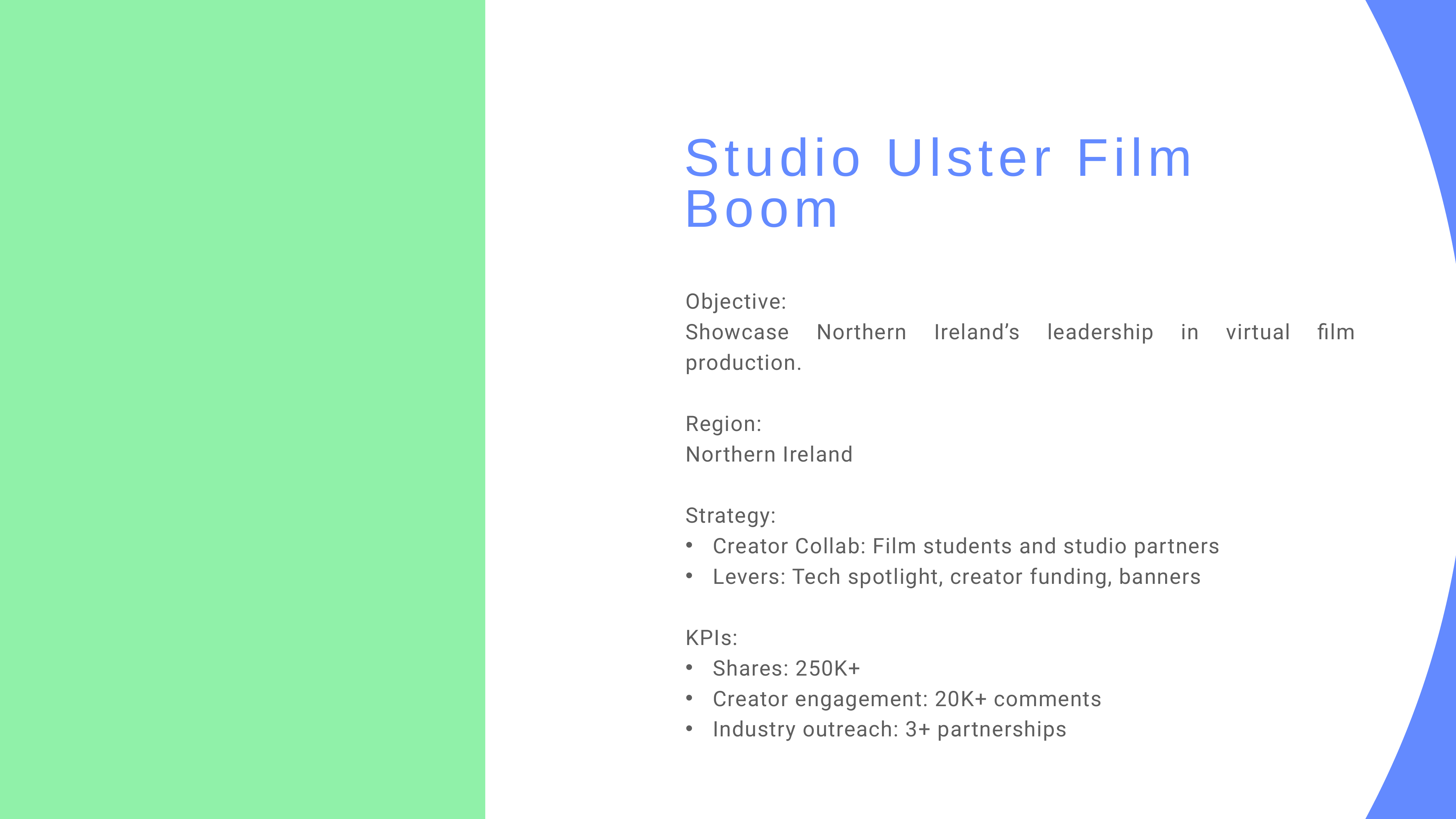

Studio Ulster Film Boom
Objective:
Showcase Northern Ireland’s leadership in virtual film production.

Region:
Northern Ireland

Strategy:
Creator Collab: Film students and studio partners
Levers: Tech spotlight, creator funding, banners

KPIs:
Shares: 250K+
Creator engagement: 20K+ comments
Industry outreach: 3+ partnerships